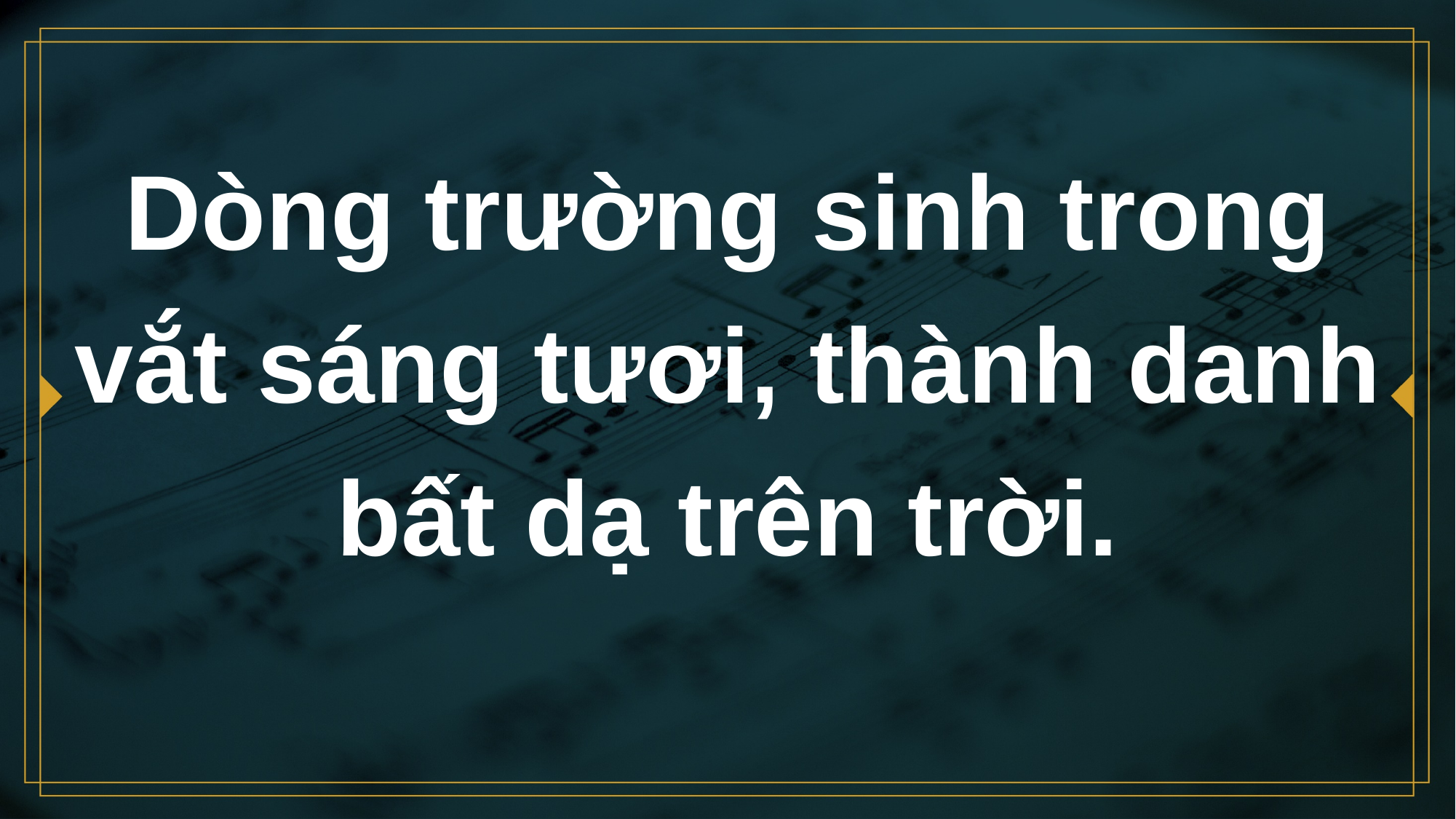

# Dòng trường sinh trong vắt sáng tươi, thành danh bất dạ trên trời.